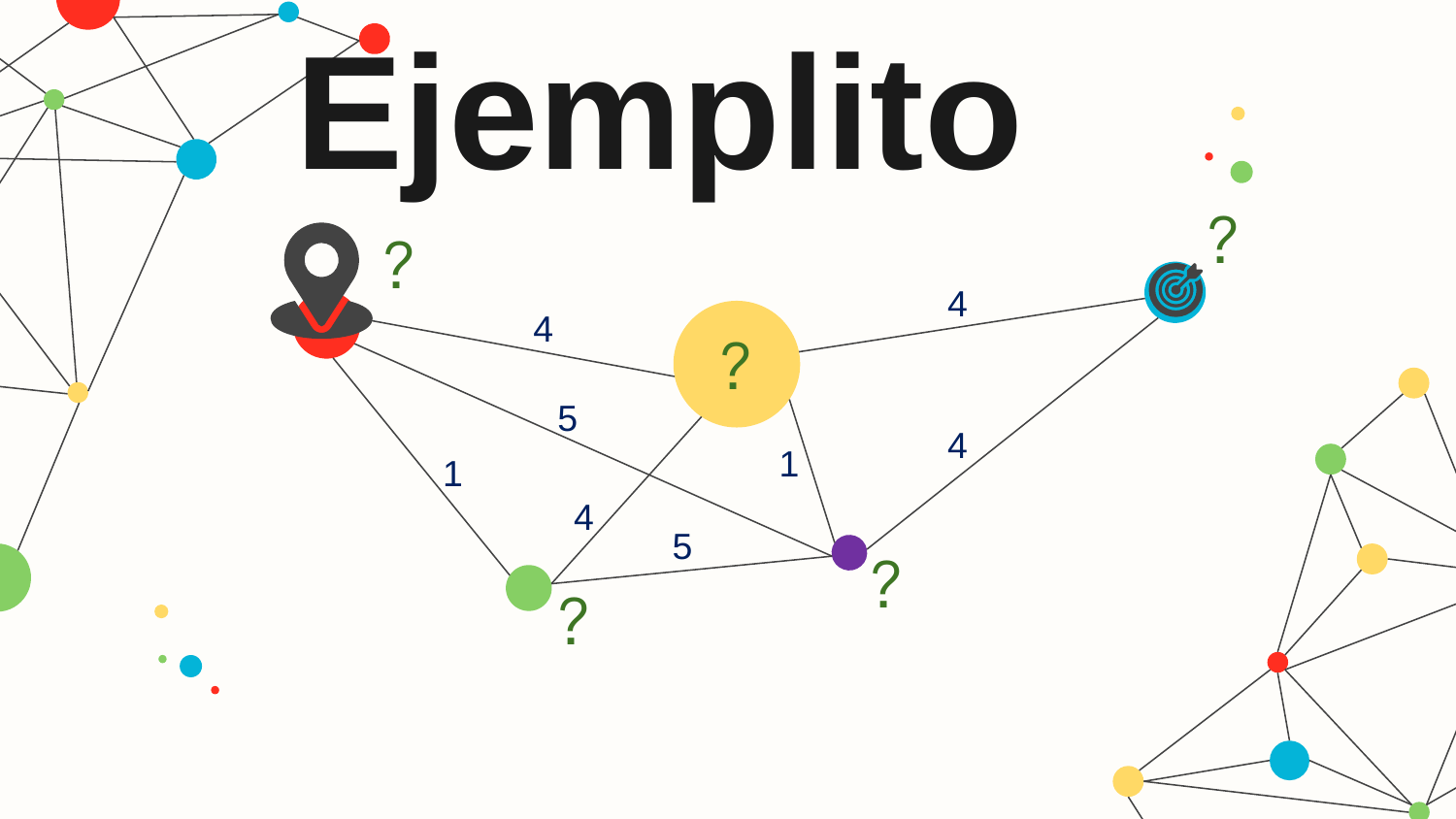

Ejemplito

?
?

4
4
?
5
4
1
1
4
5
?
?